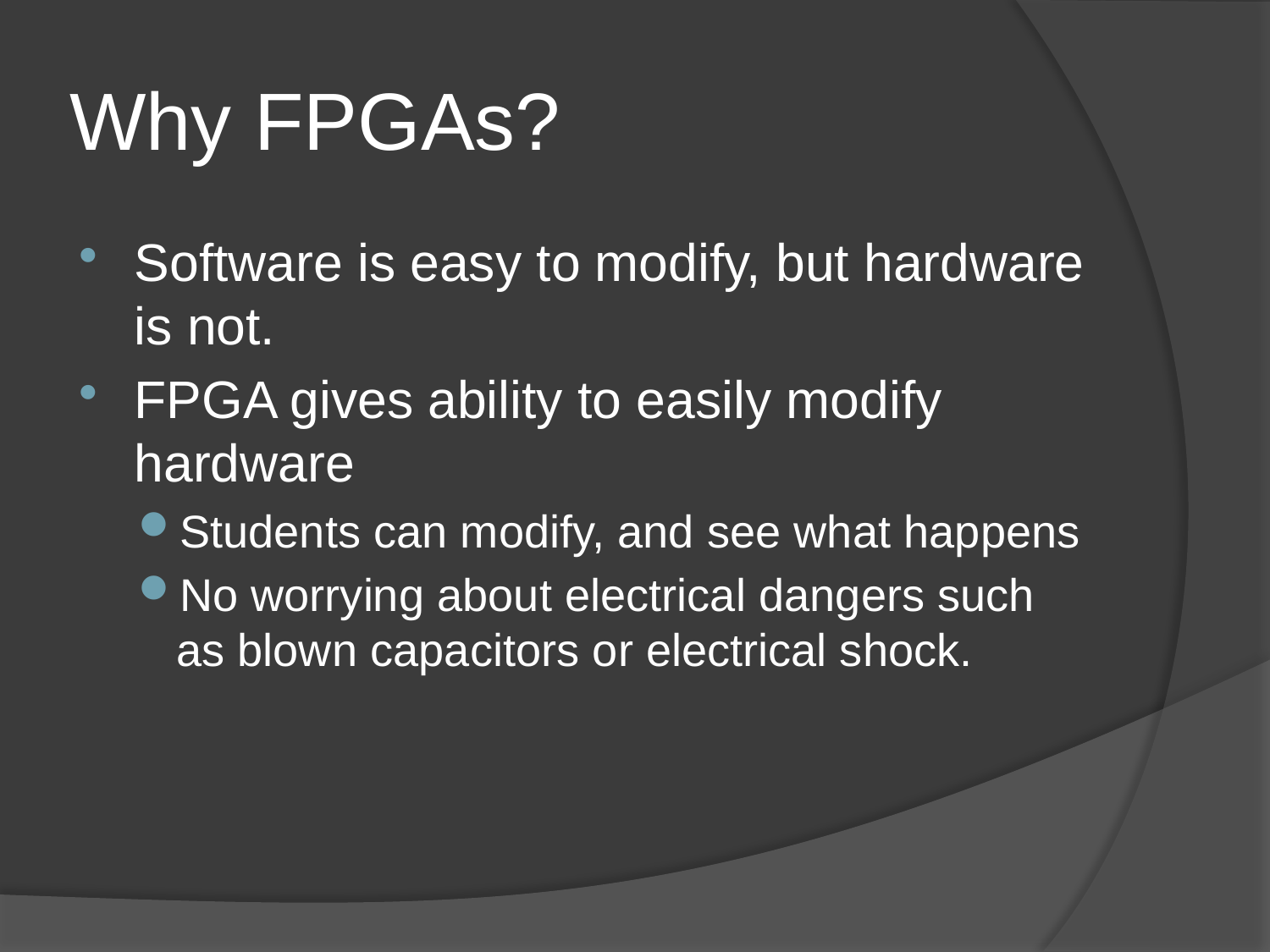

# Why FPGAs?
Software is easy to modify, but hardware is not.
FPGA gives ability to easily modify hardware
Students can modify, and see what happens
No worrying about electrical dangers such as blown capacitors or electrical shock.